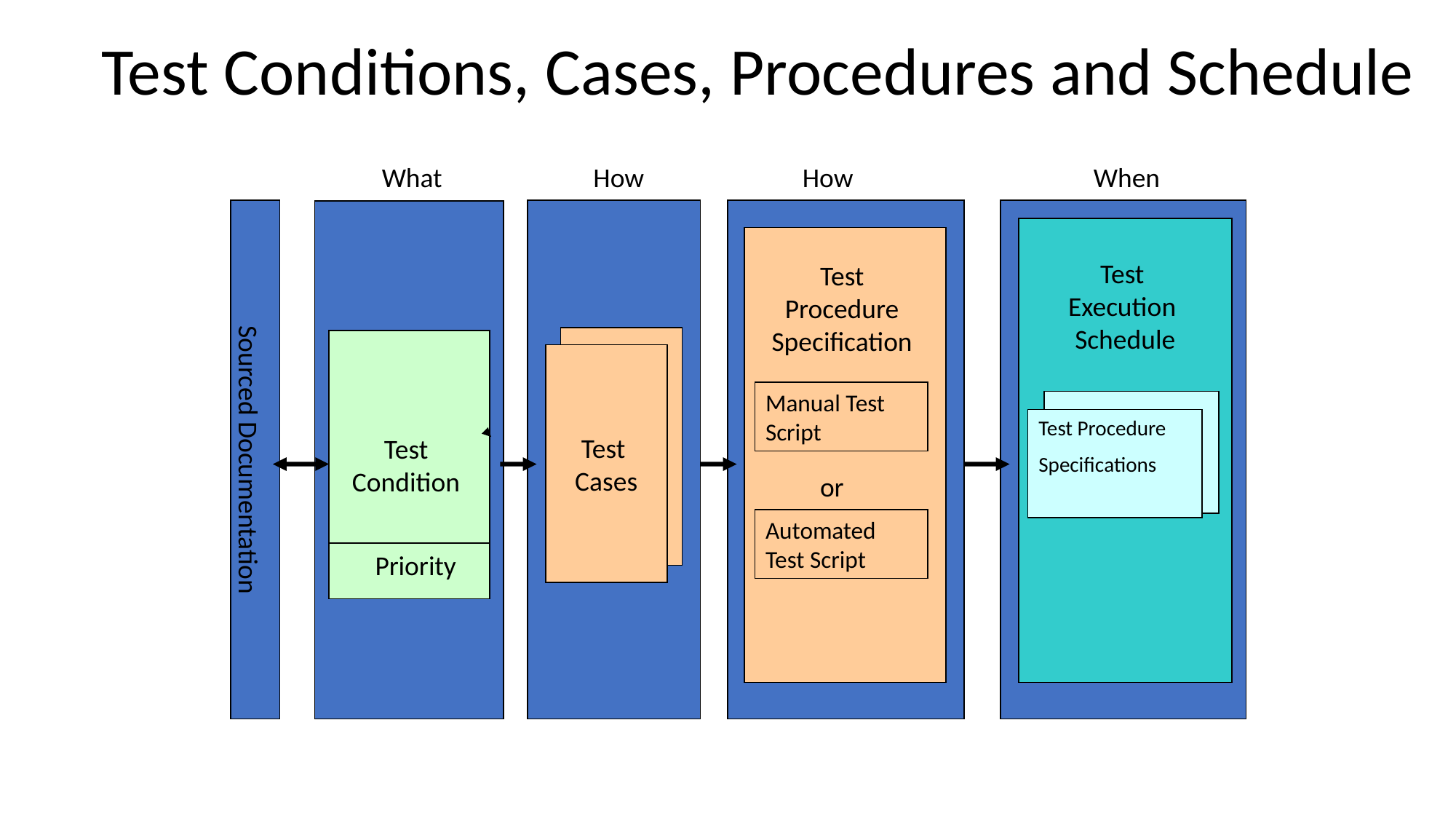

# Test Conditions, Cases, Procedures and Schedule
What
How
How
When

Test
Execution
Schedule

Test
Procedure
Specification

Test
Cases
Test
Cases
Test
Condition
Manual Test Script

Test Procedure
Specifications

Sourced Documentation

or
Automated Test Script
Priority